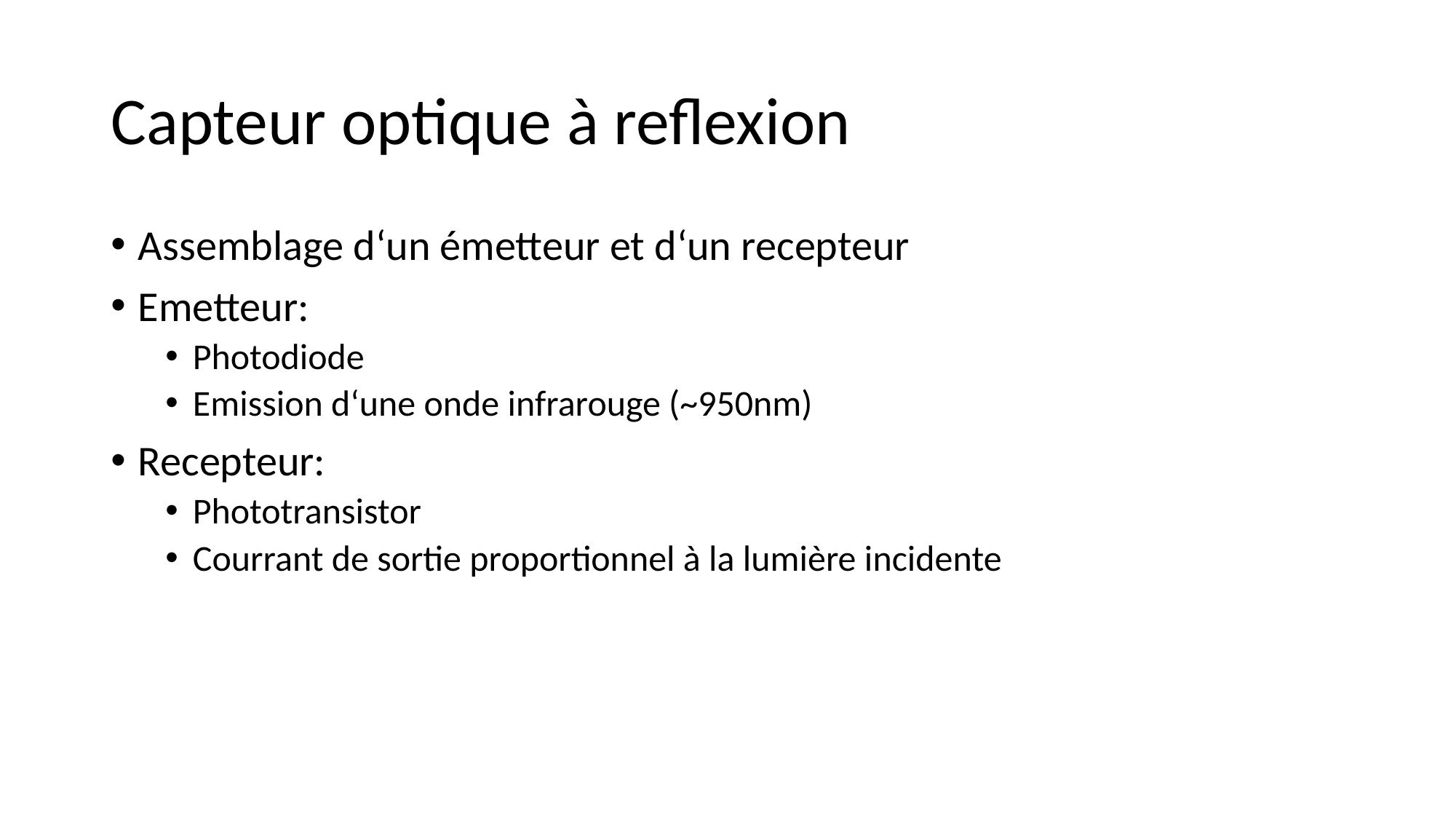

# Capteur optique à reflexion
Assemblage d‘un émetteur et d‘un recepteur
Emetteur:
Photodiode
Emission d‘une onde infrarouge (~950nm)
Recepteur:
Phototransistor
Courrant de sortie proportionnel à la lumière incidente